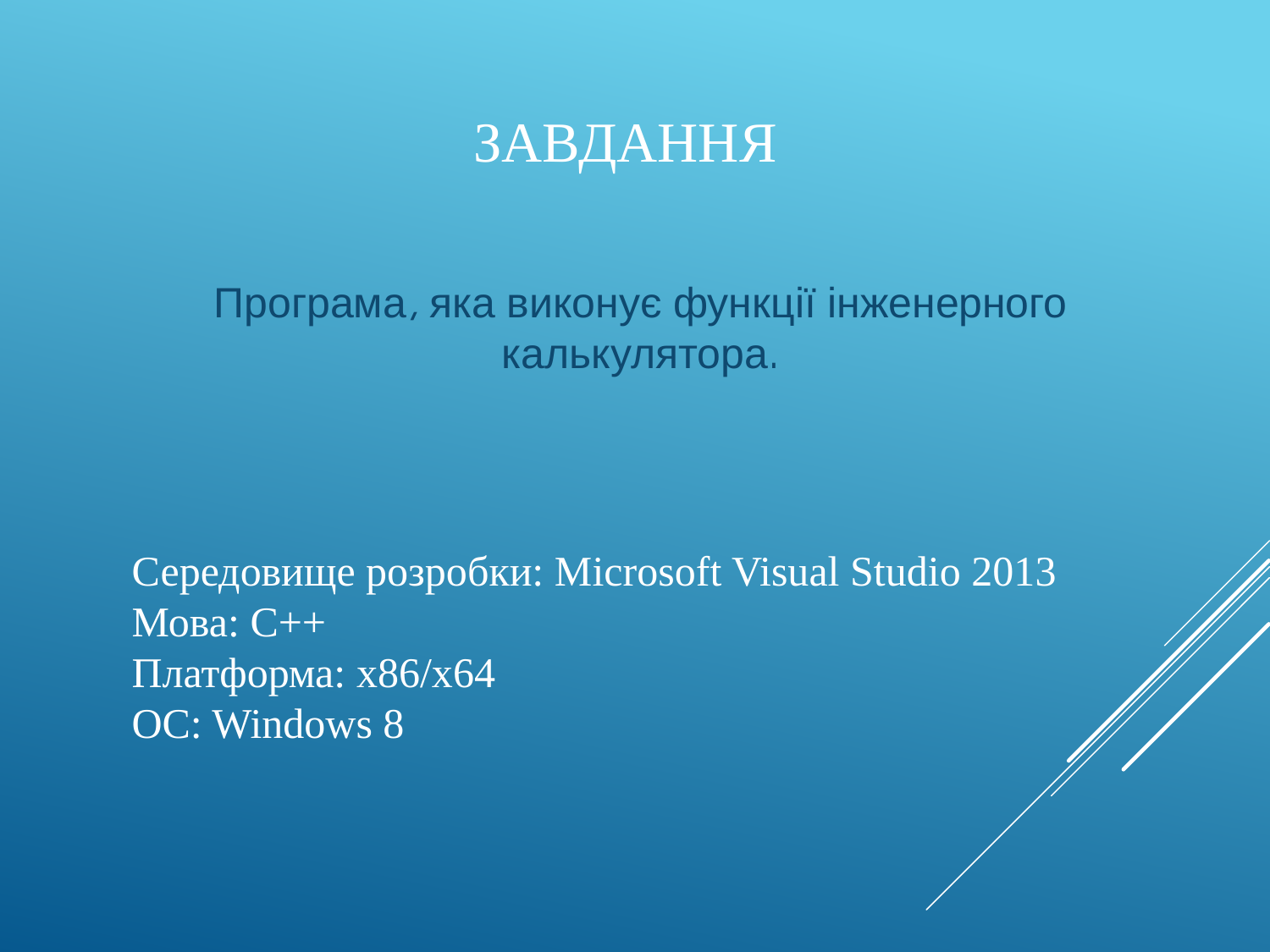

# Завдання
Програма, яка виконує функції інженерного калькулятора.

Середовище розробки: Microsoft Visual Studio 2013
Мова: С++
Платформа: x86/x64
OC: Windows 8